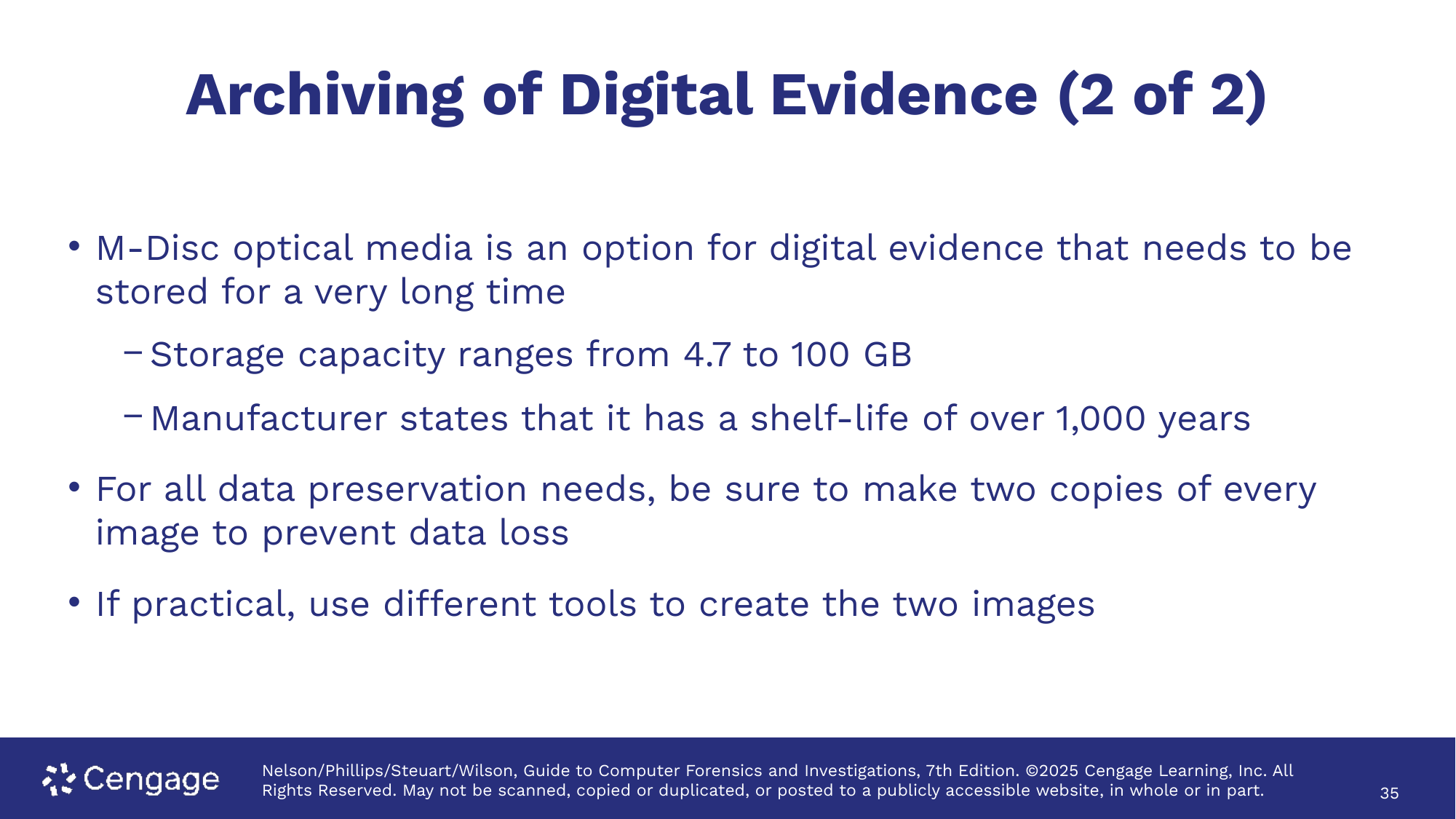

# Archiving of Digital Evidence (2 of 2)
M-Disc optical media is an option for digital evidence that needs to be stored for a very long time
Storage capacity ranges from 4.7 to 100 GB
Manufacturer states that it has a shelf-life of over 1,000 years
For all data preservation needs, be sure to make two copies of every image to prevent data loss
If practical, use different tools to create the two images